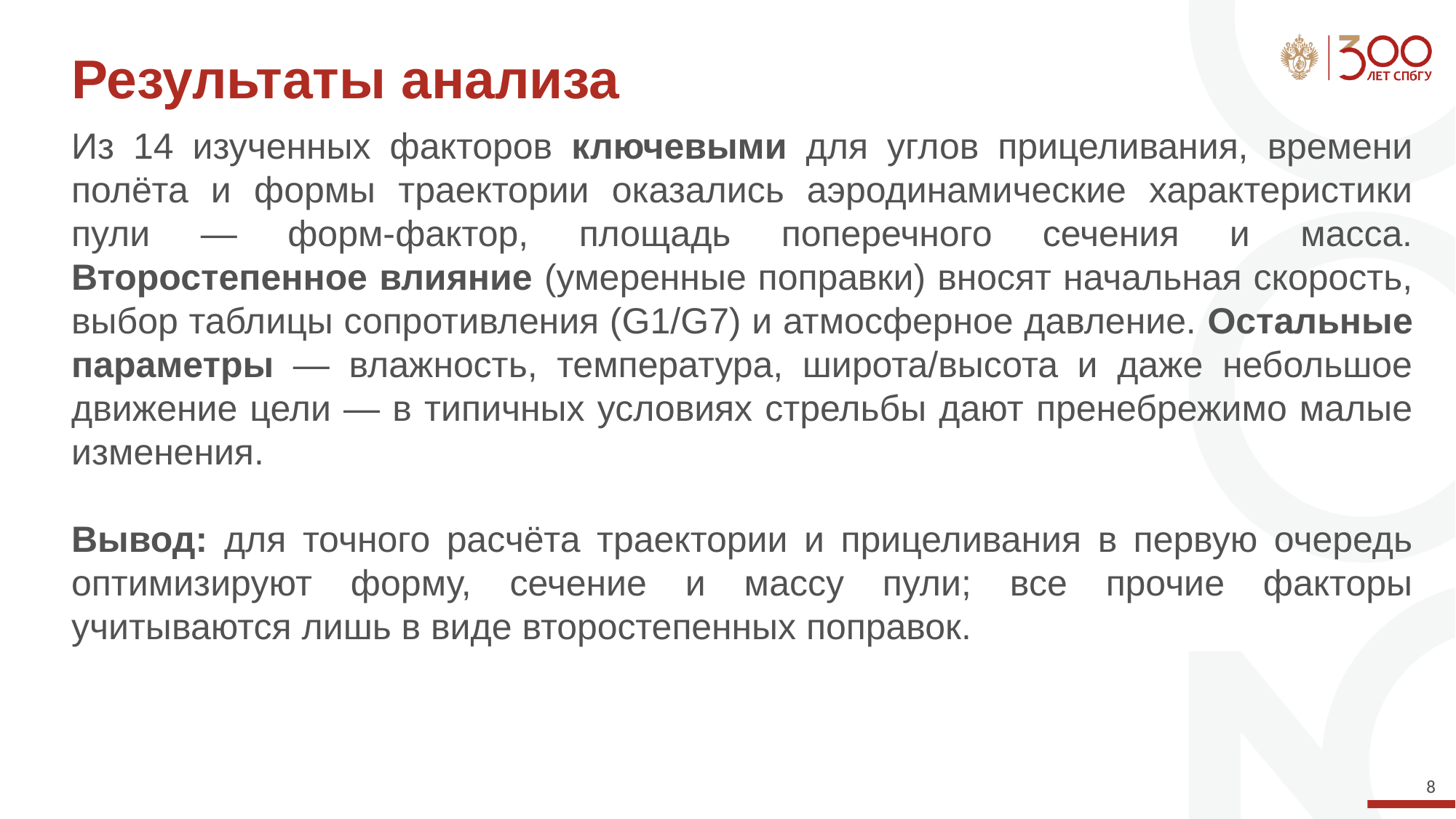

# Результаты анализа
Из 14 изученных факторов ключевыми для углов прицеливания, времени полёта и формы траектории оказались аэродинамические характеристики пули — форм-фактор, площадь поперечного сечения и масса. Второстепенное влияние (умеренные поправки) вносят начальная скорость, выбор таблицы сопротивления (G1/G7) и атмосферное давление. Остальные параметры — влажность, температура, широта/высота и даже небольшое движение цели — в типичных условиях стрельбы дают пренебрежимо малые изменения.

Вывод: для точного расчёта траектории и прицеливания в первую очередь оптимизируют форму, сечение и массу пули; все прочие факторы учитываются лишь в виде второстепенных поправок.
8